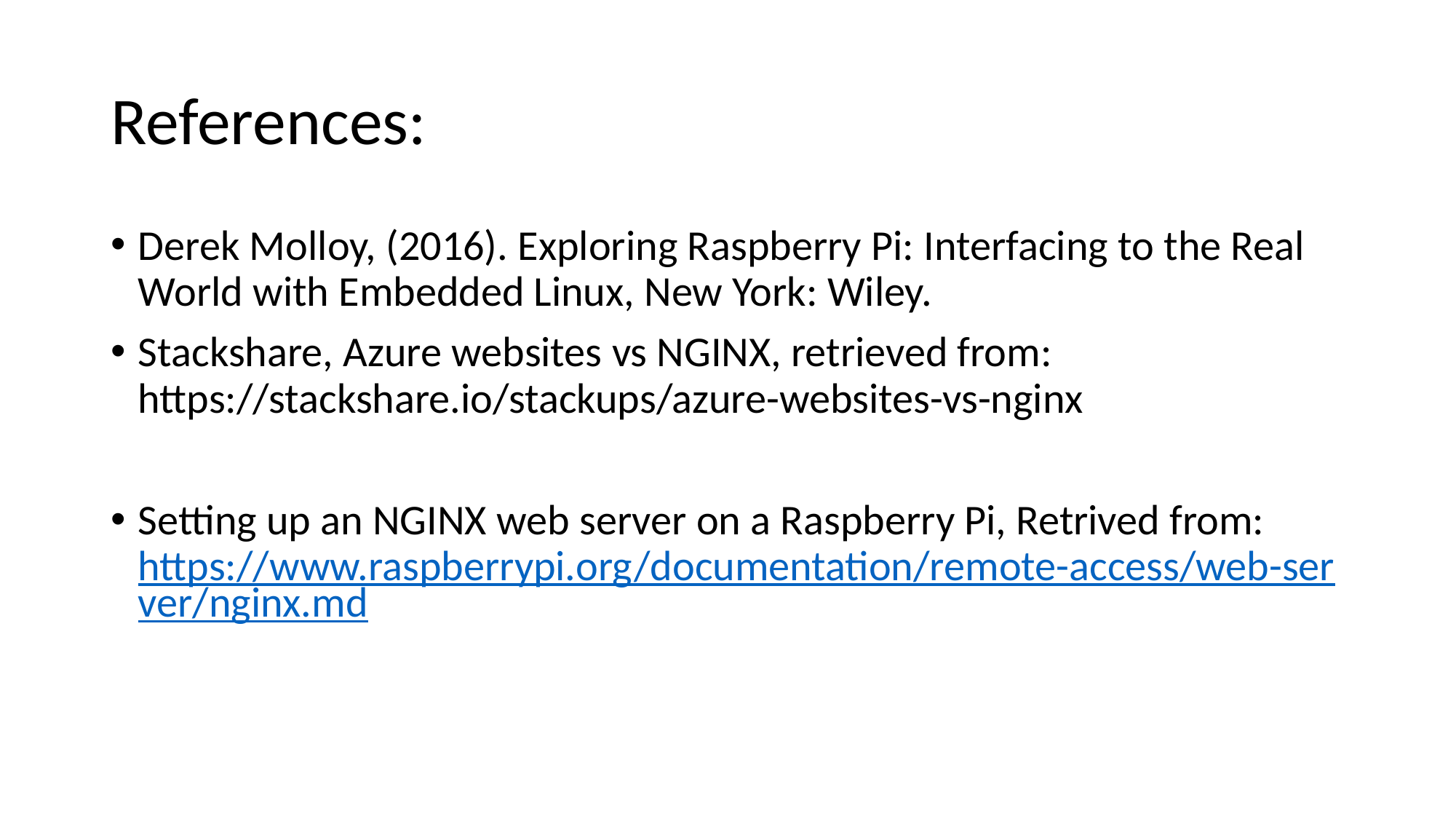

# References:
Derek Molloy, (2016). Exploring Raspberry Pi: Interfacing to the Real World with Embedded Linux, New York: Wiley.
Stackshare, Azure websites vs NGINX, retrieved from: https://stackshare.io/stackups/azure-websites-vs-nginx

Setting up an NGINX web server on a Raspberry Pi, Retrived from: https://www.raspberrypi.org/documentation/remote-access/web-server/nginx.md